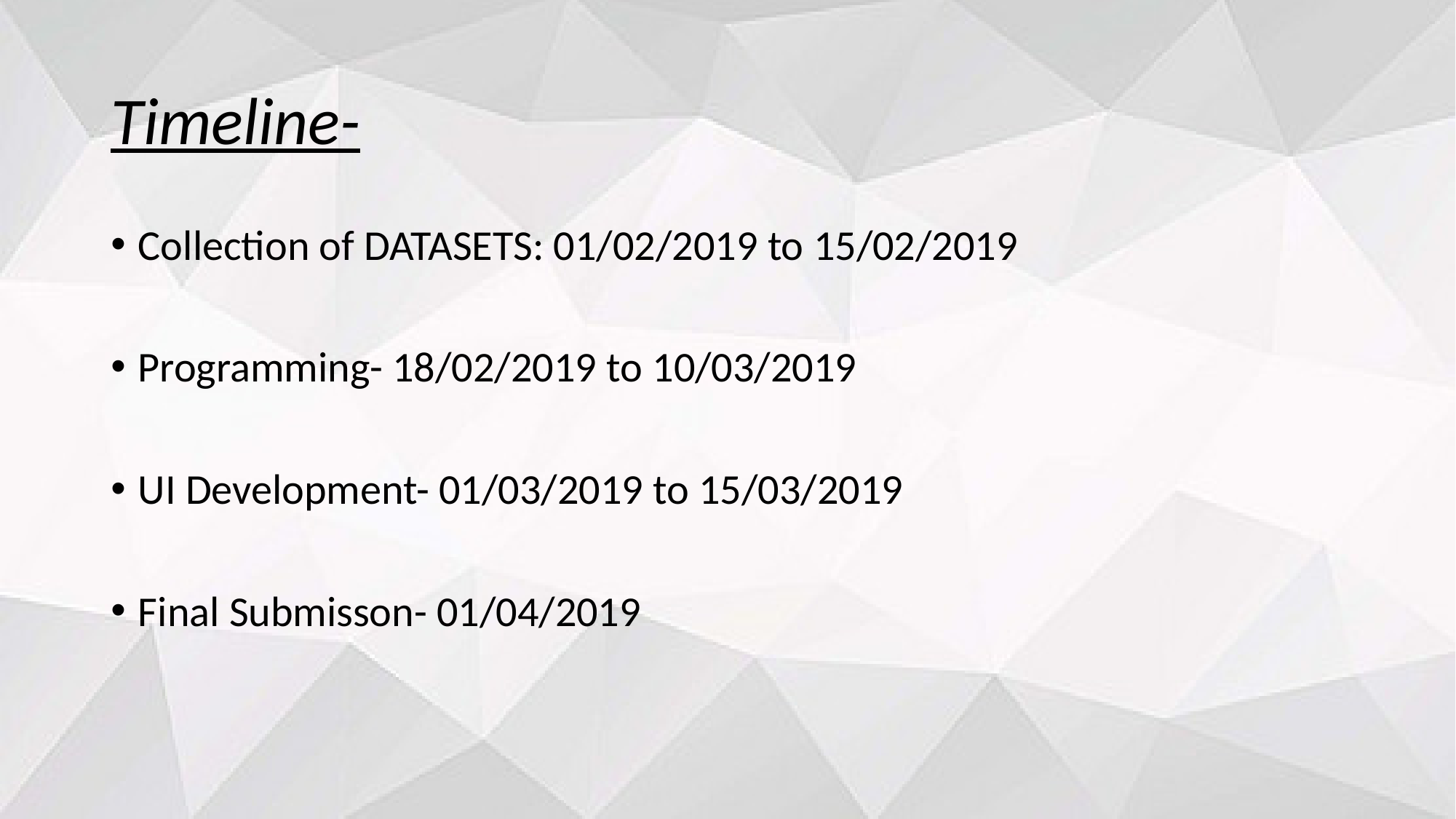

# Timeline-
Collection of DATASETS: 01/02/2019 to 15/02/2019

Programming- 18/02/2019 to 10/03/2019

UI Development- 01/03/2019 to 15/03/2019

Final Submisson- 01/04/2019